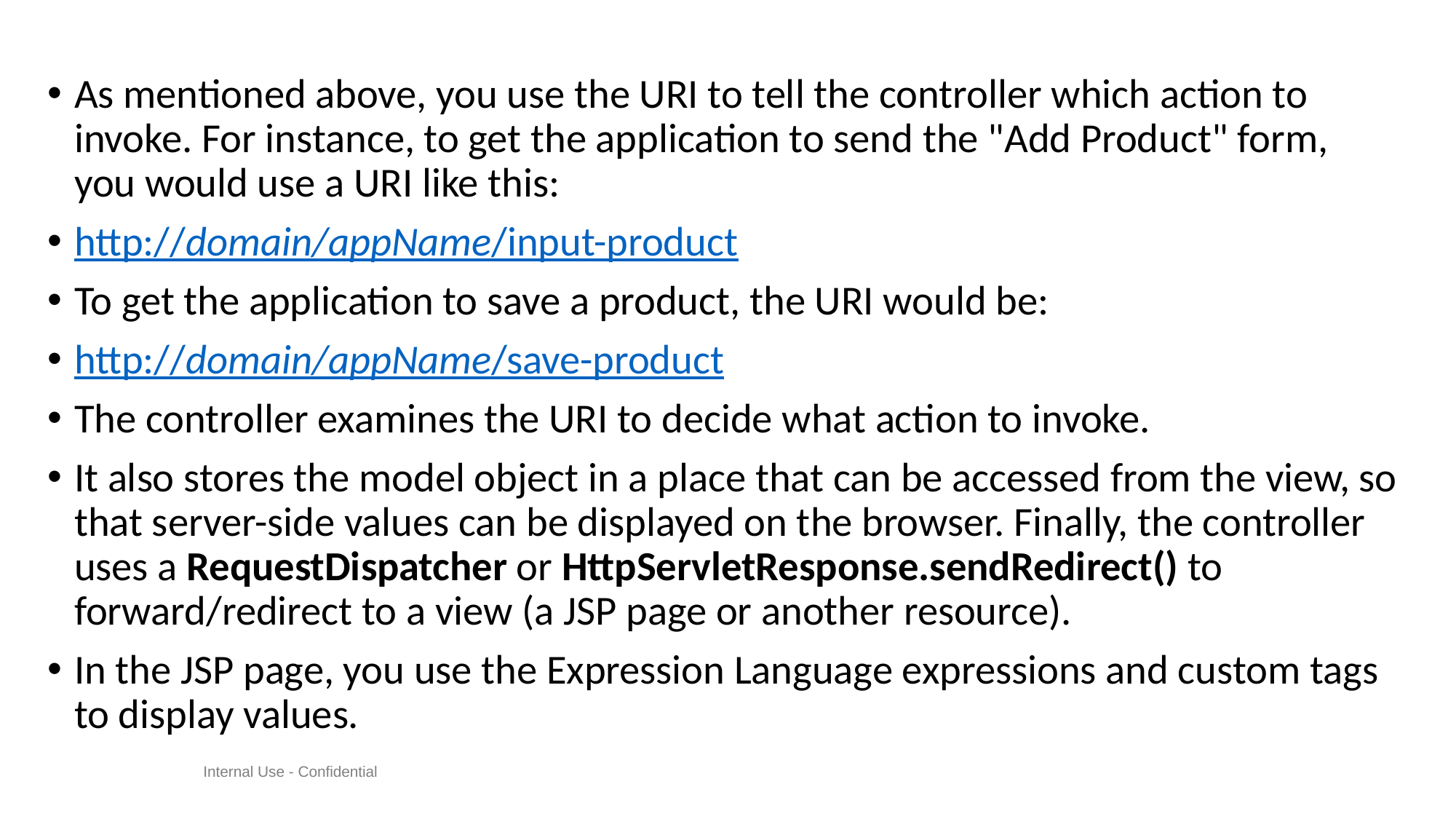

#
As mentioned above, you use the URI to tell the controller which action to invoke. For instance, to get the application to send the "Add Product" form, you would use a URI like this:
http://domain/appName/input-product
To get the application to save a product, the URI would be:
http://domain/appName/save-product
The controller examines the URI to decide what action to invoke.
It also stores the model object in a place that can be accessed from the view, so that server-side values can be displayed on the browser. Finally, the controller uses a RequestDispatcher or HttpServletResponse.sendRedirect() to forward/redirect to a view (a JSP page or another resource).
In the JSP page, you use the Expression Language expressions and custom tags to display values.